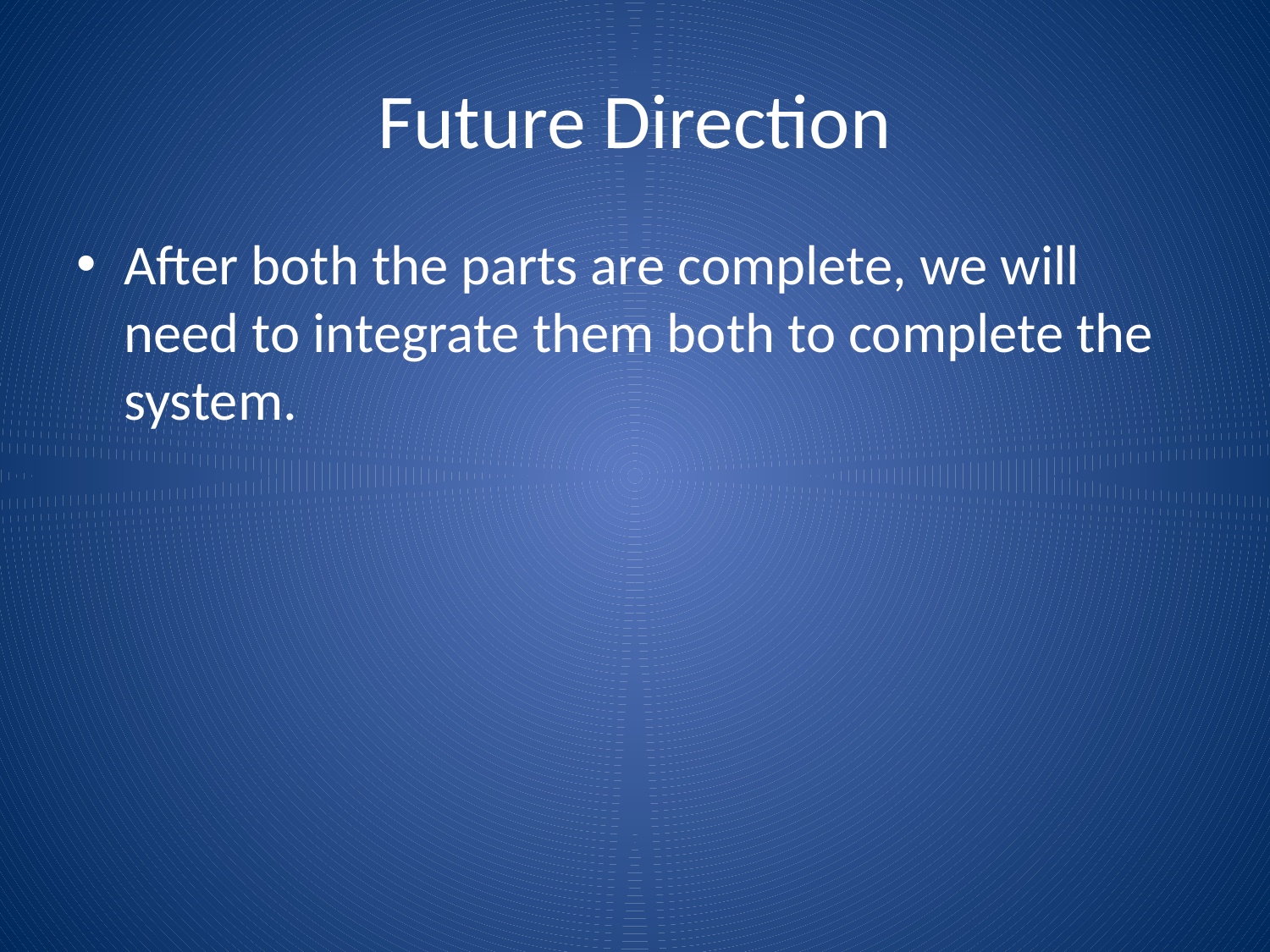

# Future Direction
After both the parts are complete, we will need to integrate them both to complete the system.